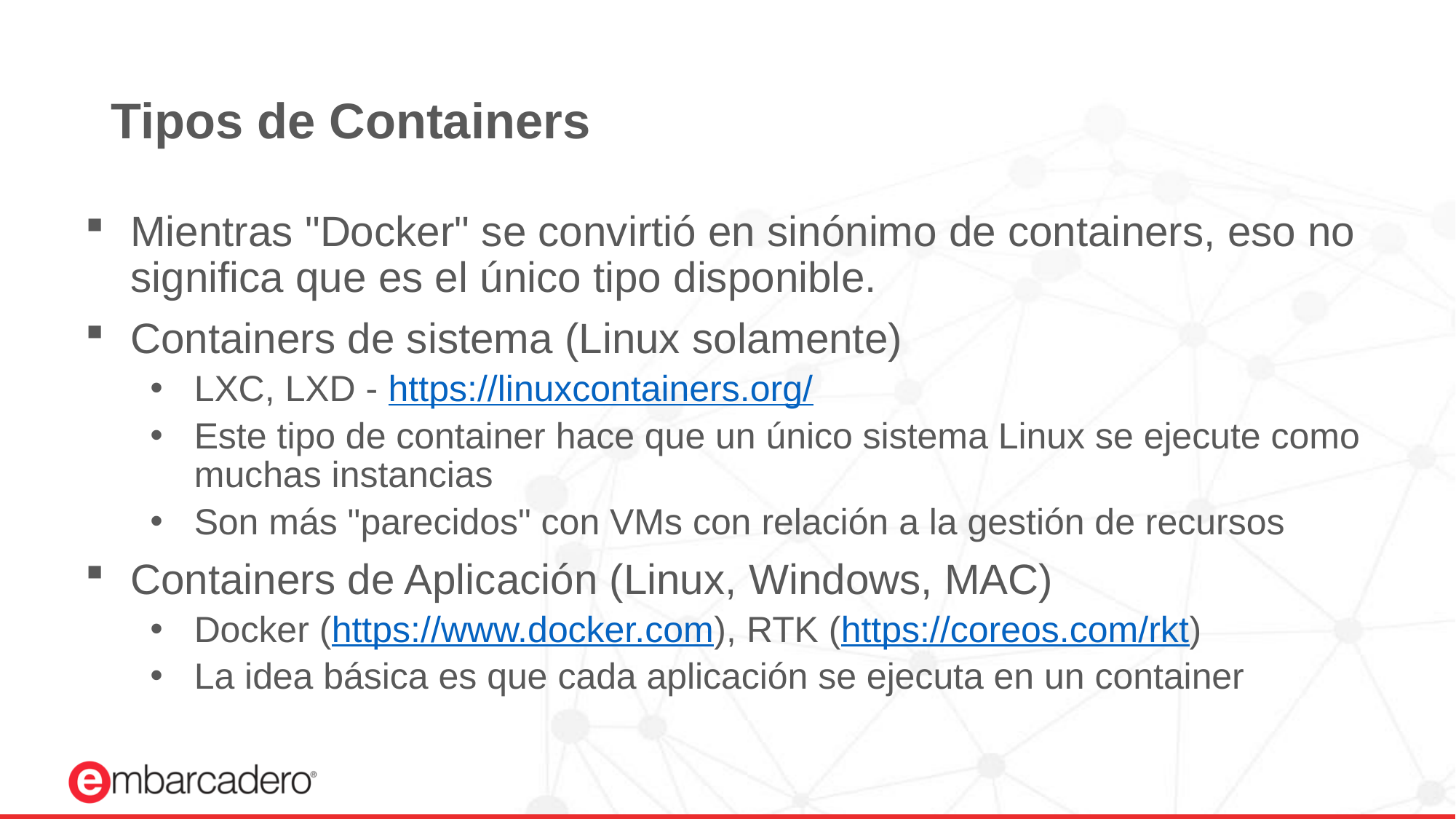

# Tipos de Containers
Mientras "Docker" se convirtió en sinónimo de containers, eso no significa que es el único tipo disponible.
Containers de sistema (Linux solamente)
LXC, LXD - https://linuxcontainers.org/
Este tipo de container hace que un único sistema Linux se ejecute como muchas instancias
Son más "parecidos" con VMs con relación a la gestión de recursos
Containers de Aplicación (Linux, Windows, MAC)
Docker (https://www.docker.com), RTK (https://coreos.com/rkt)
La idea básica es que cada aplicación se ejecuta en un container